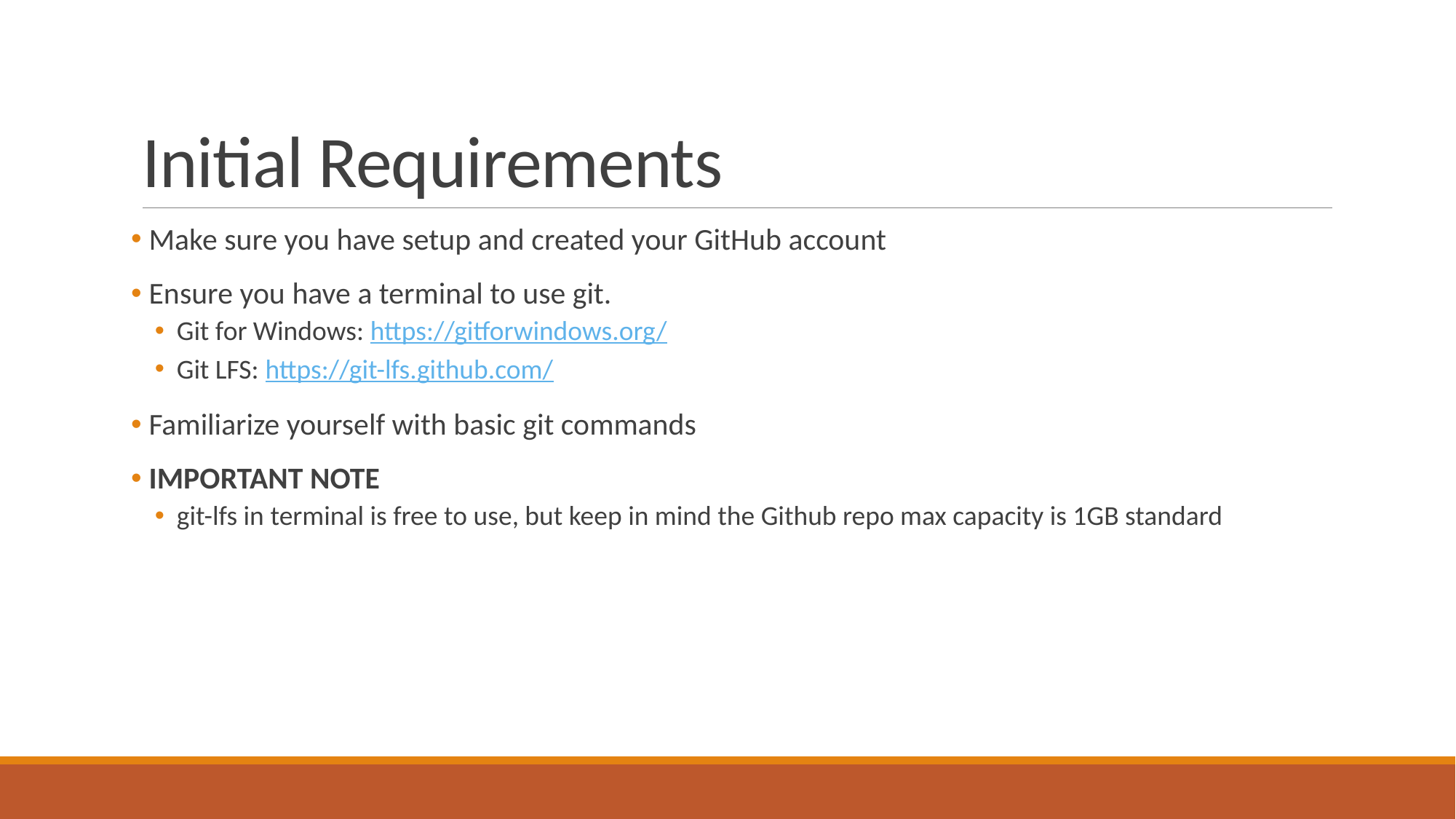

# Initial Requirements
 Make sure you have setup and created your GitHub account
 Ensure you have a terminal to use git.
Git for Windows: https://gitforwindows.org/
Git LFS: https://git-lfs.github.com/
 Familiarize yourself with basic git commands
 IMPORTANT NOTE
git-lfs in terminal is free to use, but keep in mind the Github repo max capacity is 1GB standard